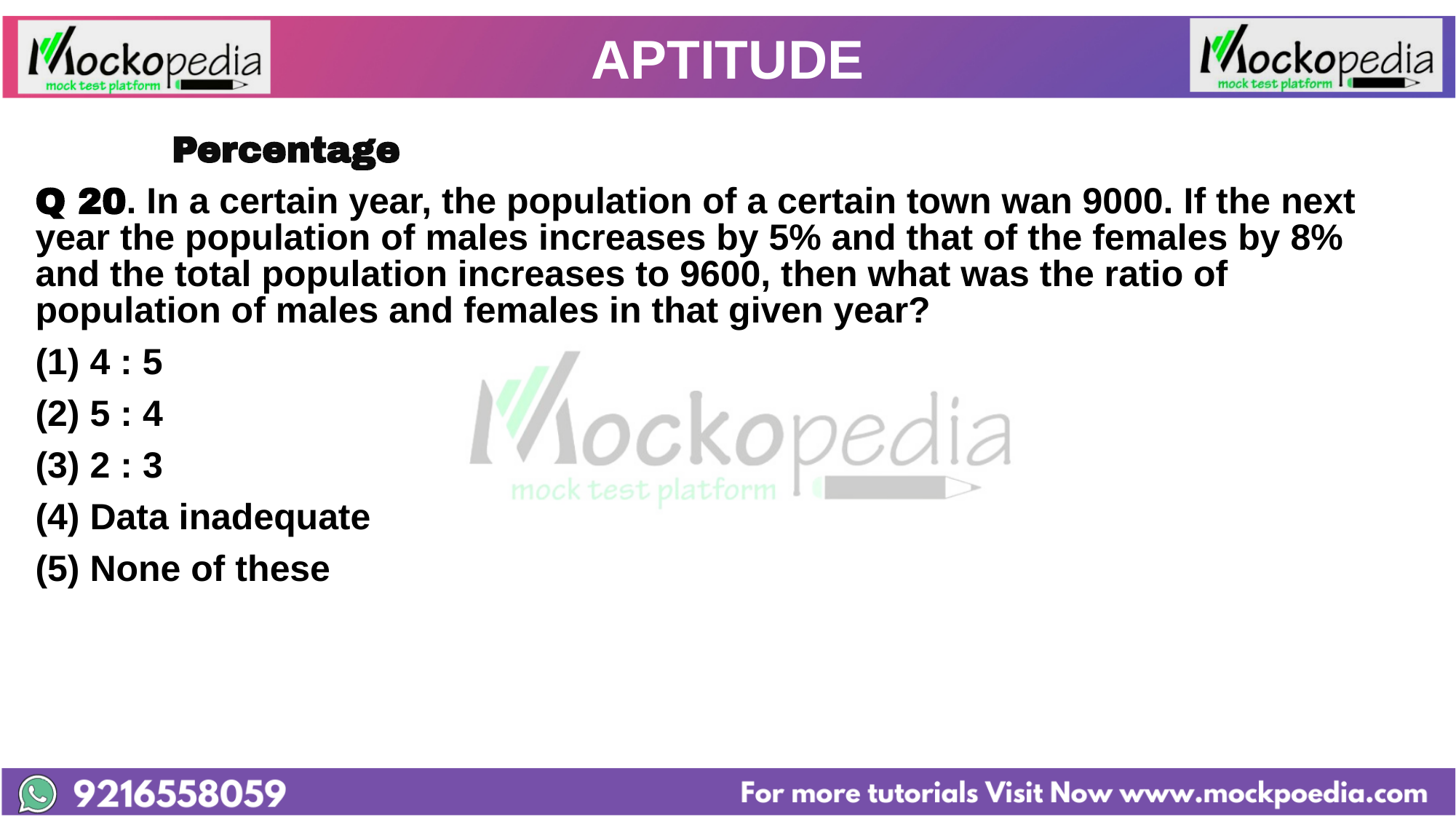

# APTITUDE
		Percentage
Q 20. In a certain year, the population of a certain town wan 9000. If the next year the population of males increases by 5% and that of the females by 8% and the total population increases to 9600, then what was the ratio of population of males and females in that given year?
4 : 5
(2) 5 : 4
(3) 2 : 3
(4) Data inadequate
(5) None of these